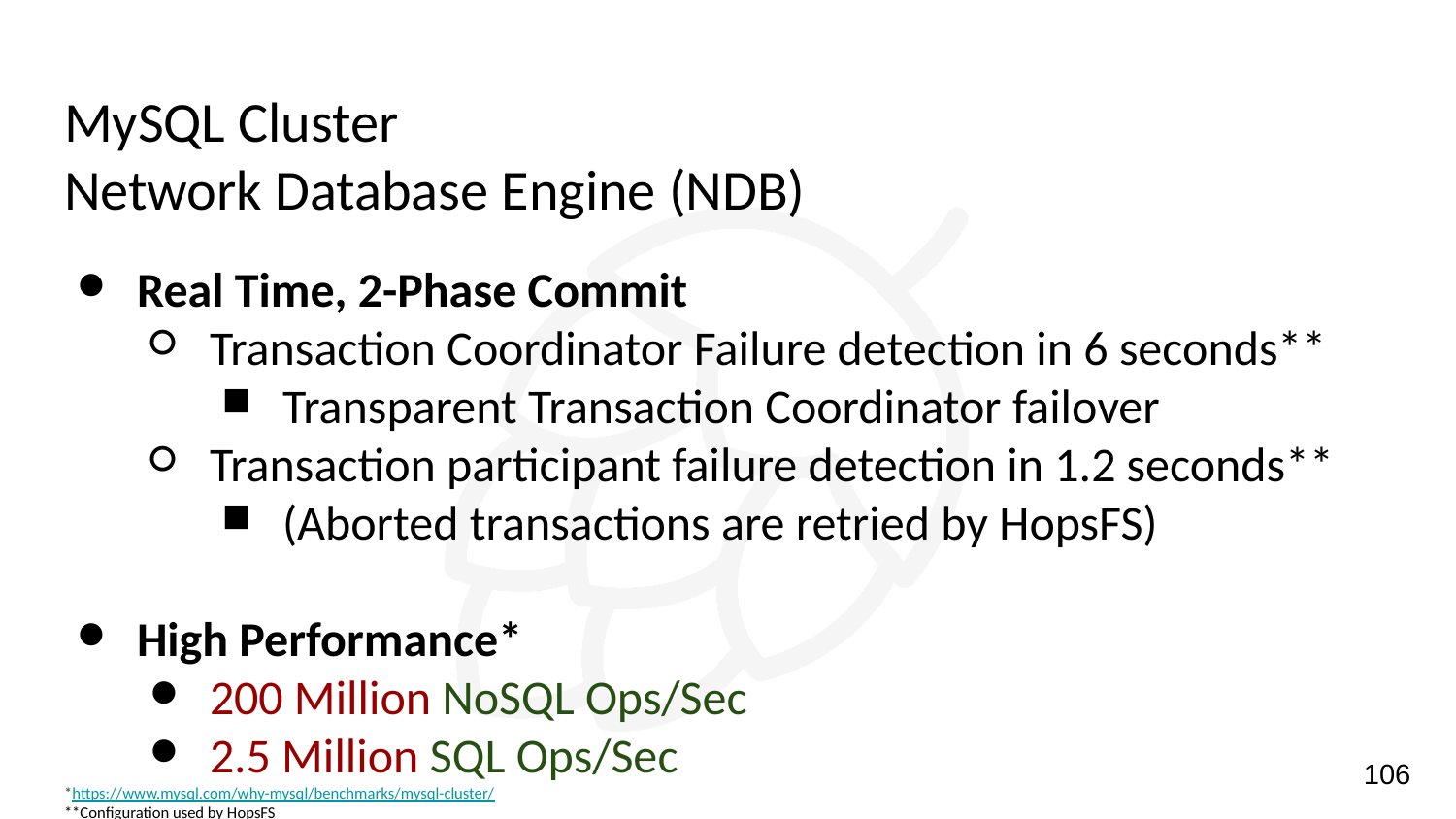

# MySQL Cluster
Network Database Engine (NDB)

Real Time, 2-Phase Commit
Transaction Coordinator Failure detection in 6 seconds**
Transparent Transaction Coordinator failover
Transaction participant failure detection in 1.2 seconds**
(Aborted transactions are retried by HopsFS)

High Performance*
200 Million NoSQL Ops/Sec
2.5 Million SQL Ops/Sec
*https://www.mysql.com/why-mysql/benchmarks/mysql-cluster/
**Configuration used by HopsFS

106